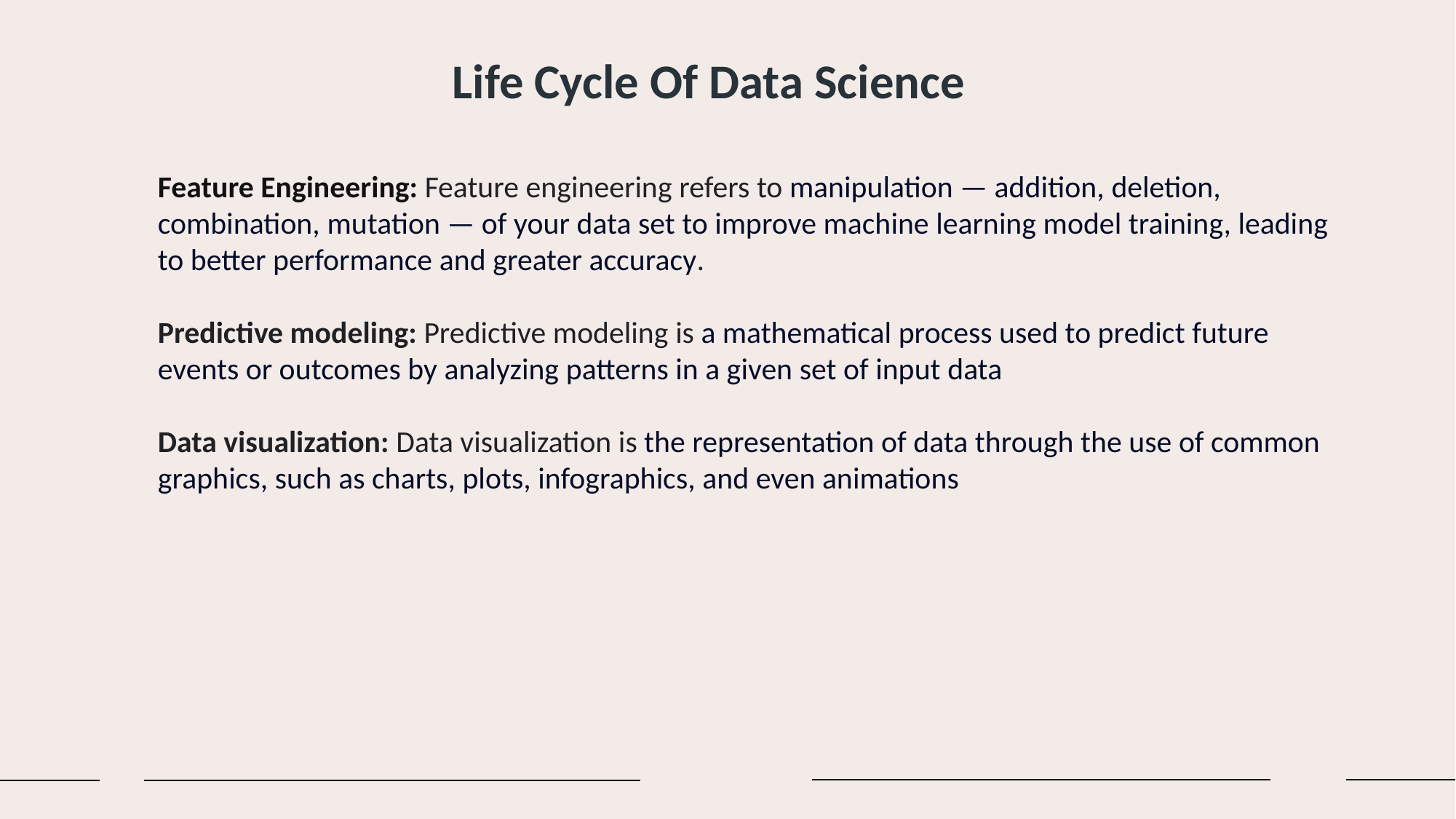

Life Cycle Of Data Science
Feature Engineering: Feature engineering refers to manipulation — addition, deletion, combination, mutation — of your data set to improve machine learning model training, leading to better performance and greater accuracy.

Predictive modeling: Predictive modeling is a mathematical process used to predict future events or outcomes by analyzing patterns in a given set of input data

Data visualization: Data visualization is the representation of data through the use of common graphics, such as charts, plots, infographics, and even animations